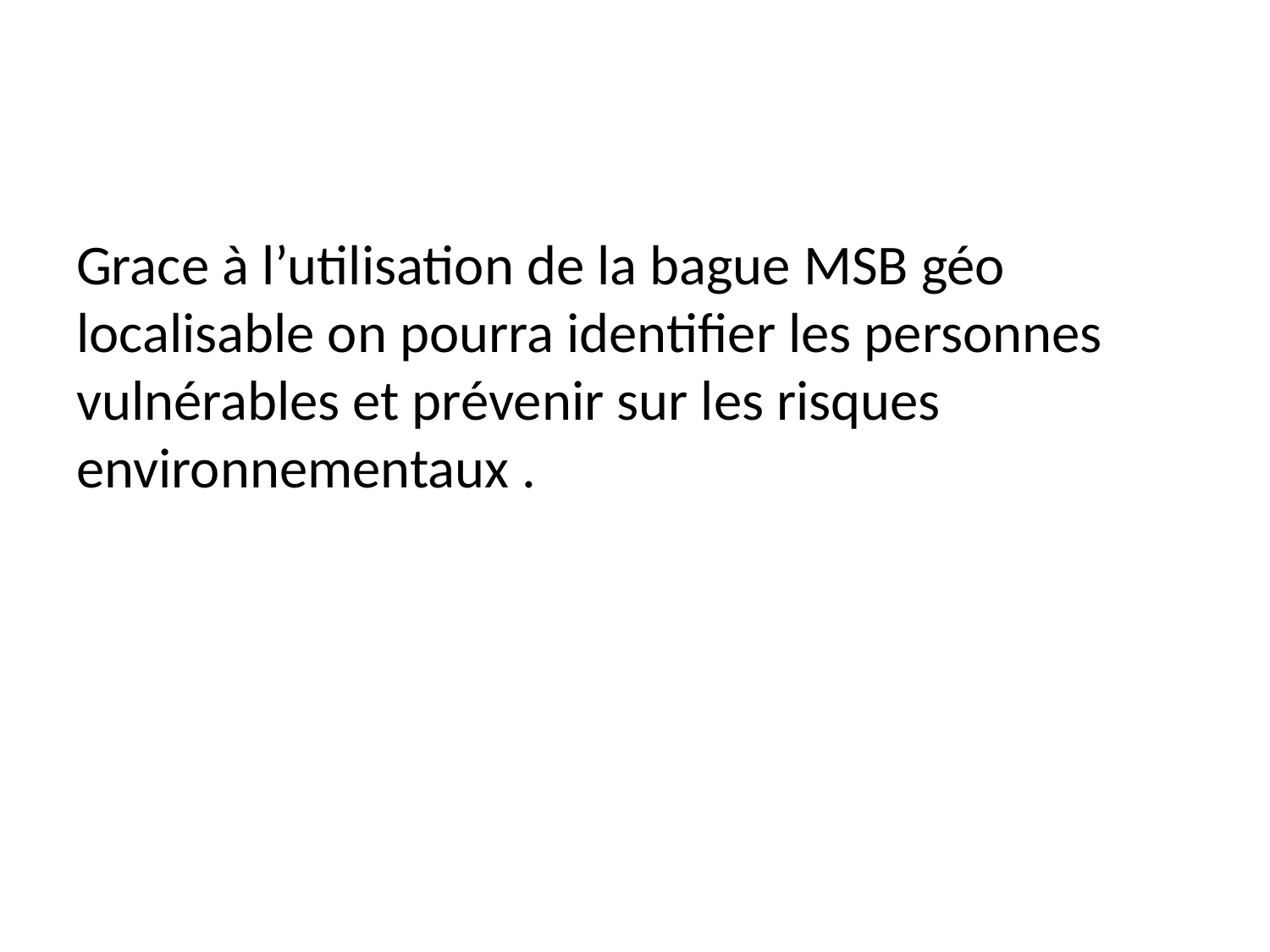

Grace à l’utilisation de la bague MSB géo localisable on pourra identifier les personnes vulnérables et prévenir sur les risques environnementaux .